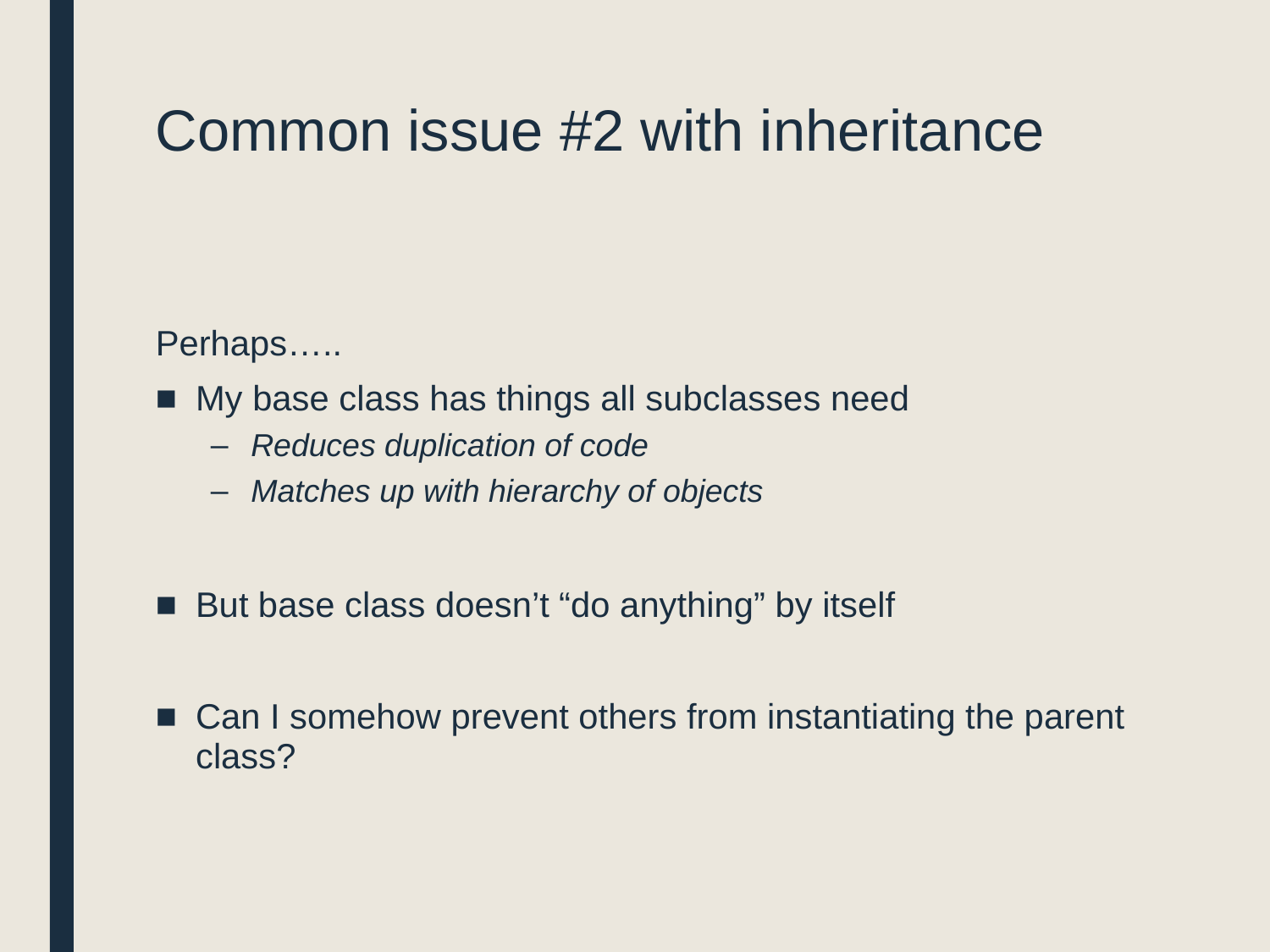

# Common issue #2 with inheritance
Perhaps…..
My base class has things all subclasses need
Reduces duplication of code
Matches up with hierarchy of objects

But base class doesn’t “do anything” by itself

Can I somehow prevent others from instantiating the parent class?